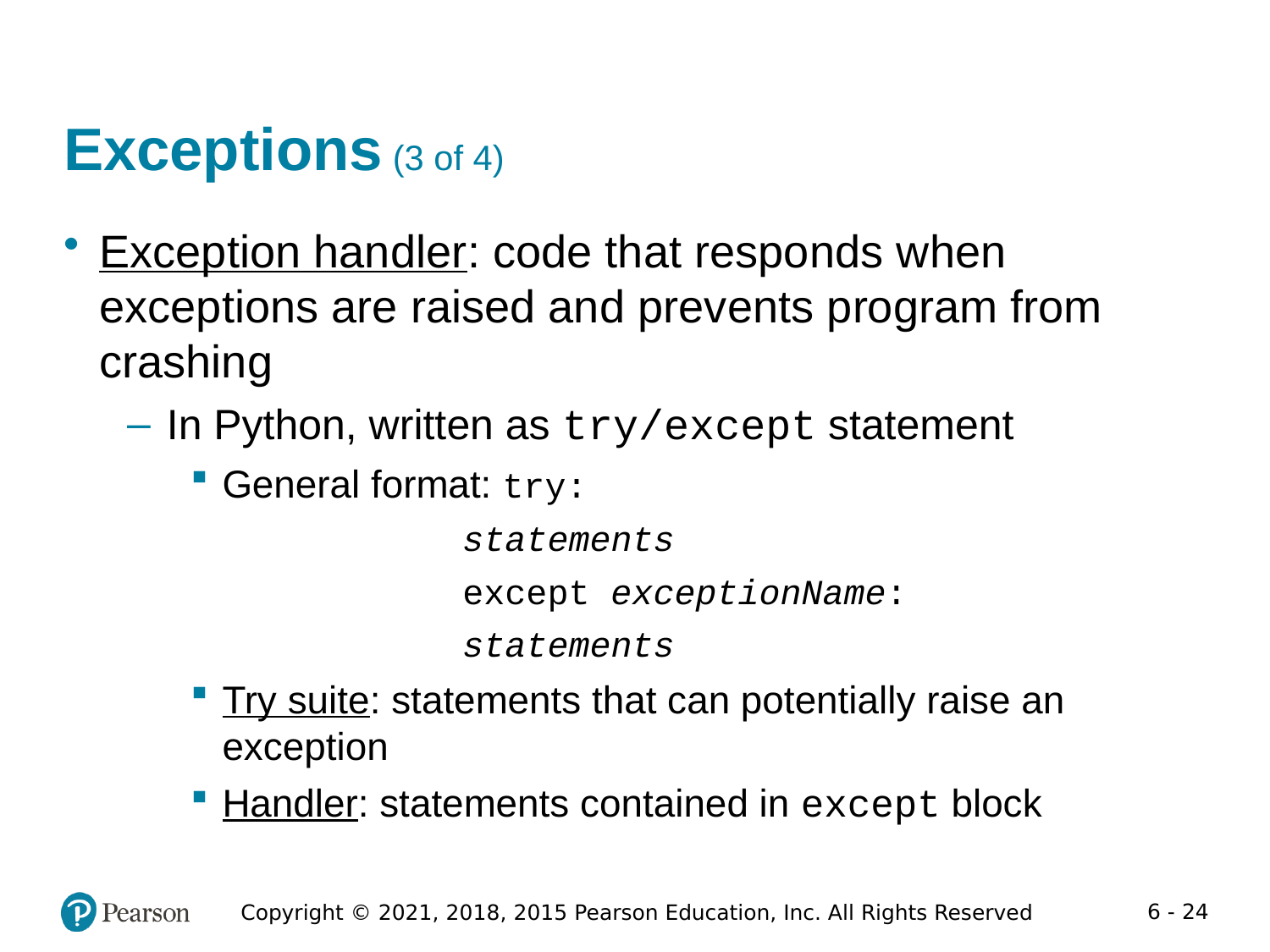

# Exceptions (3 of 4)
Exception handler: code that responds when exceptions are raised and prevents program from crashing
In Python, written as try/except statement
General format: try:
	statements
	except exceptionName:
	statements
Try suite: statements that can potentially raise an exception
Handler: statements contained in except block